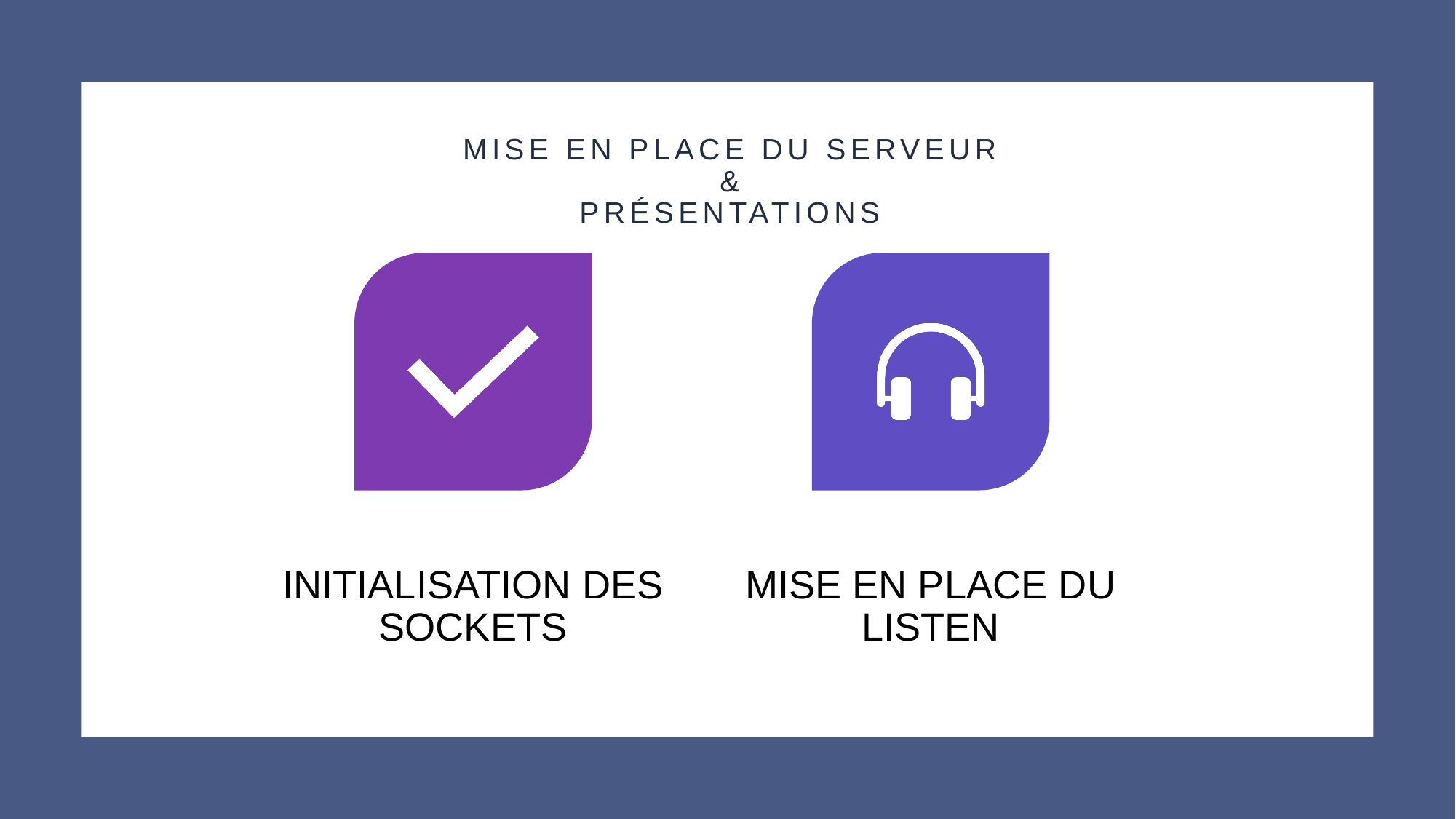

Mise en place du serveur
&
présentations
initialisation des sockets
Mise en place du listen